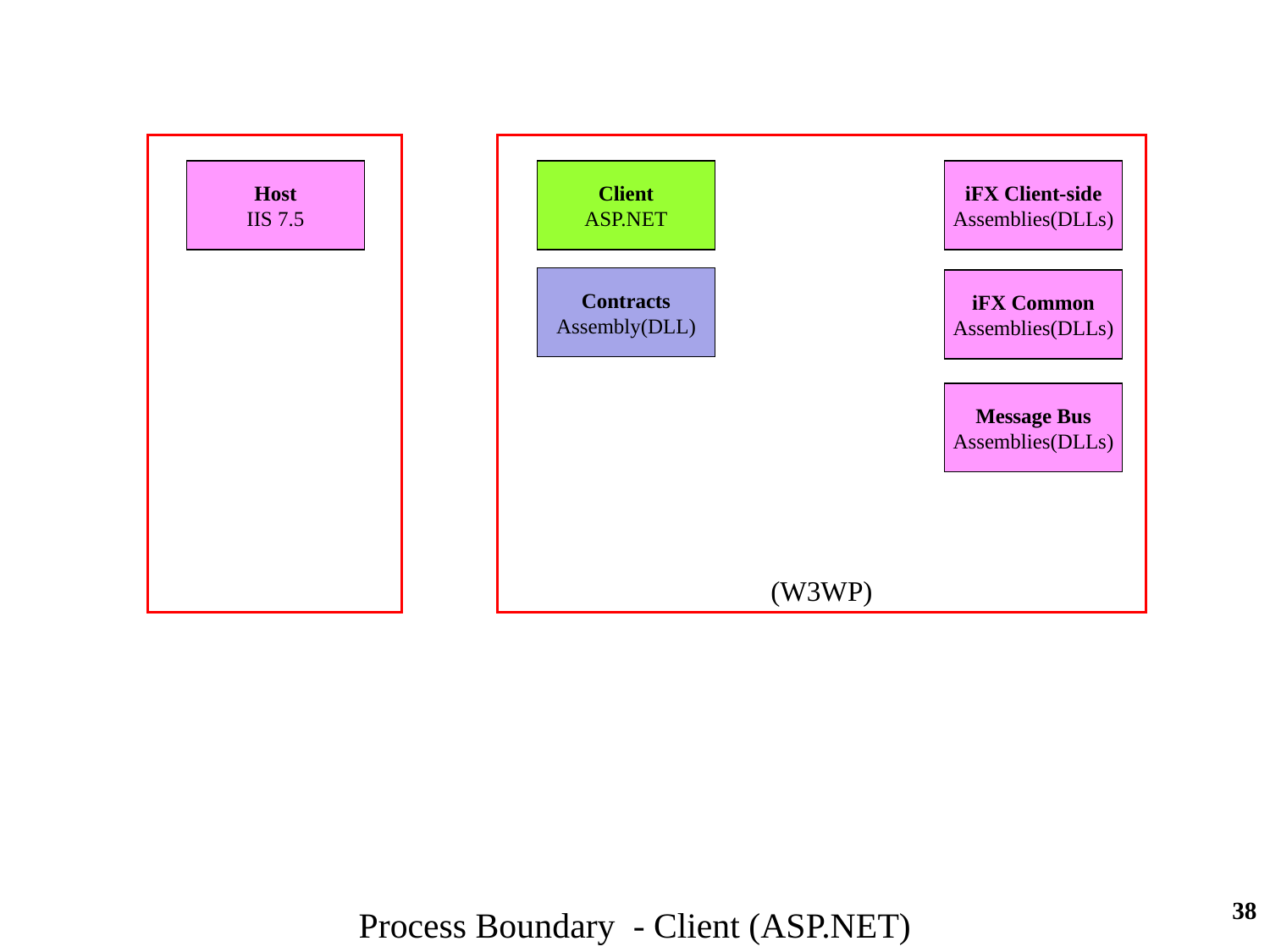

Host
IIS 7.5
Client
ASP.NET
iFX Client-side
Assemblies(DLLs)
Contracts
Assembly(DLL)
iFX Common
Assemblies(DLLs)
Message Bus
Assemblies(DLLs)
(W3WP)
38
Process Boundary  - Client (ASP.NET)